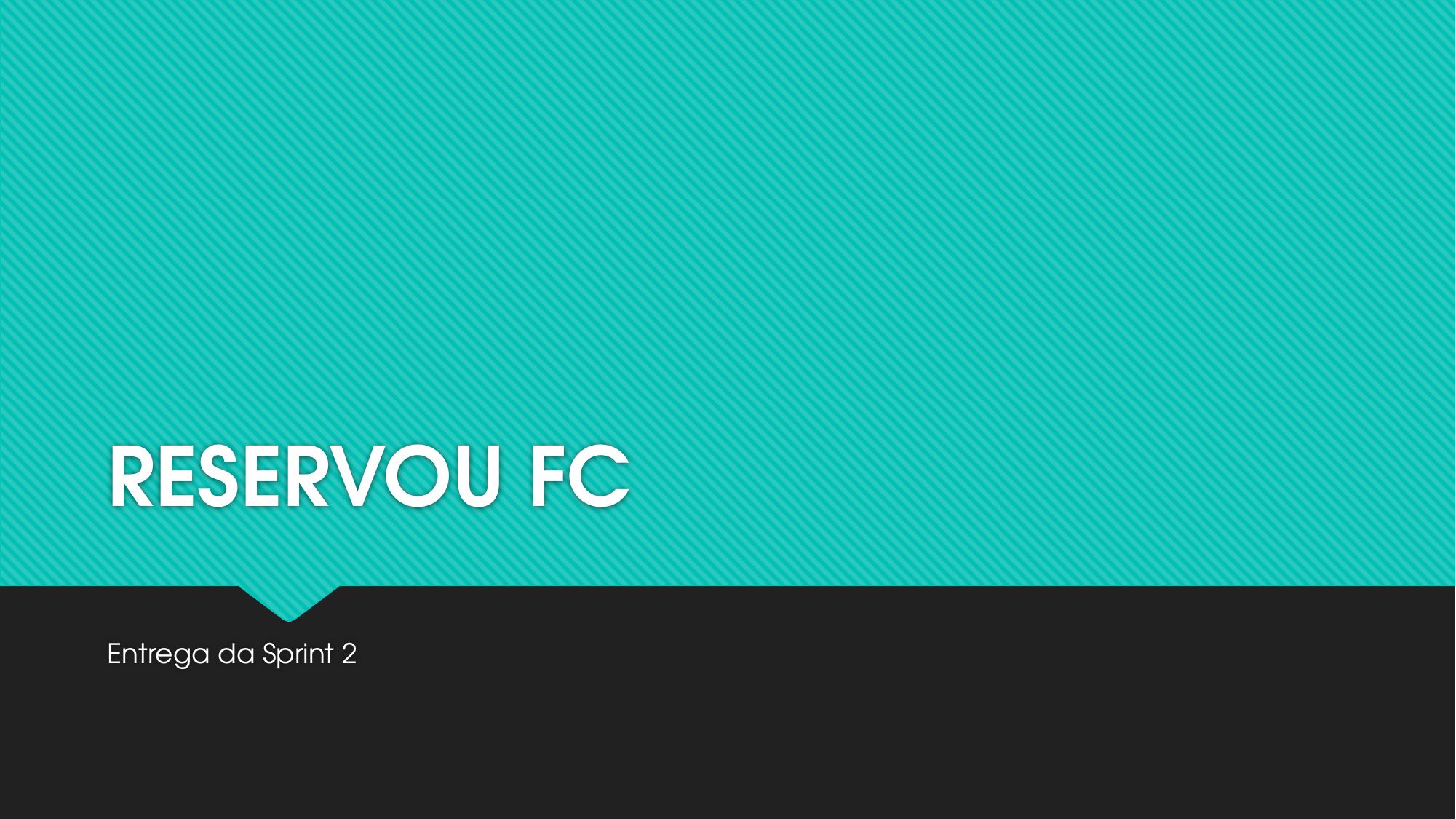

# RESERVOU FC
Entrega da Sprint 2